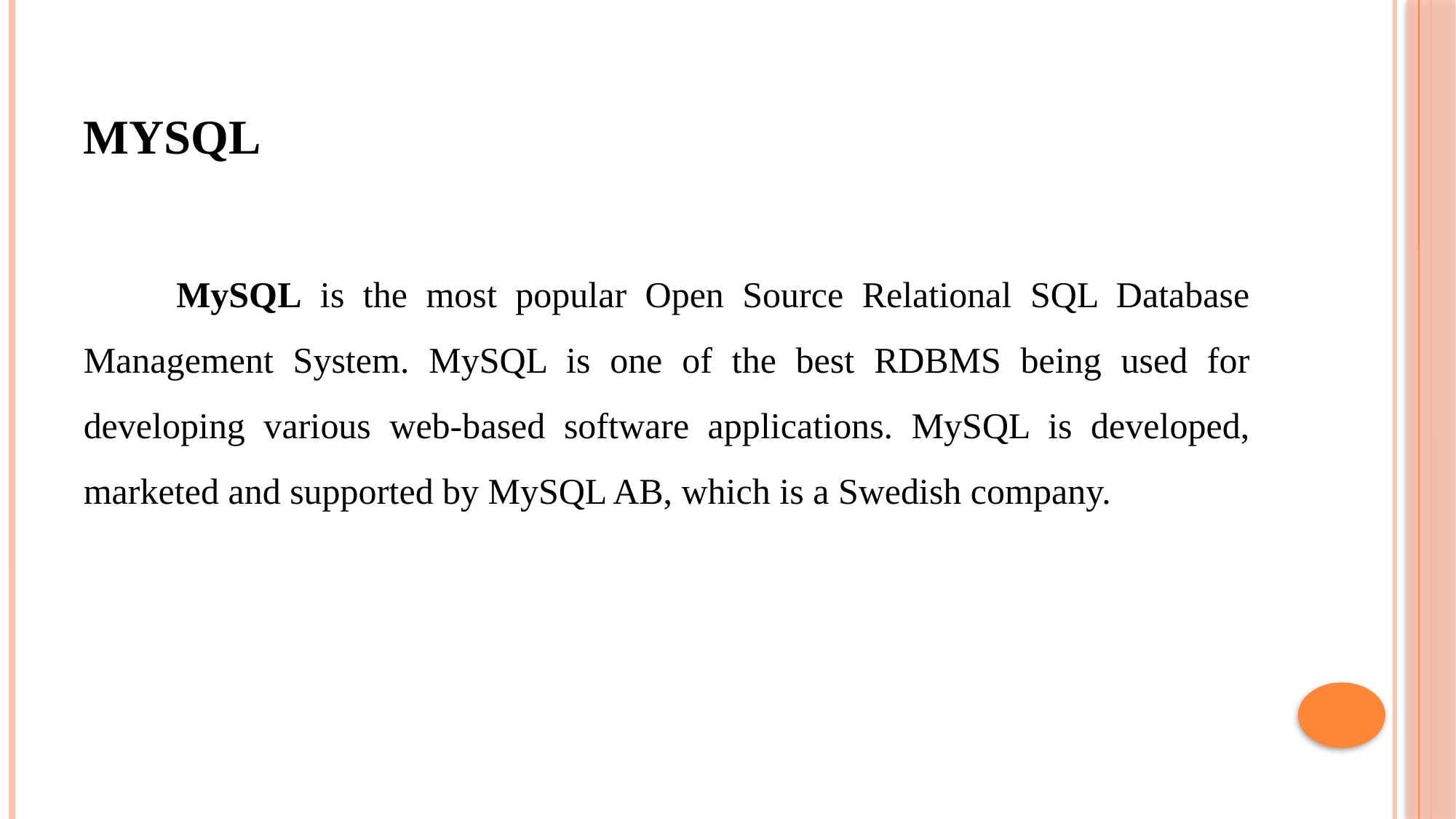

# MYSQL

     MySQL is the most popular Open Source Relational SQL Database Management System. MySQL is one of the best RDBMS being used for developing various web-based software applications. MySQL is developed, marketed and supported by MySQL AB, which is a Swedish company.